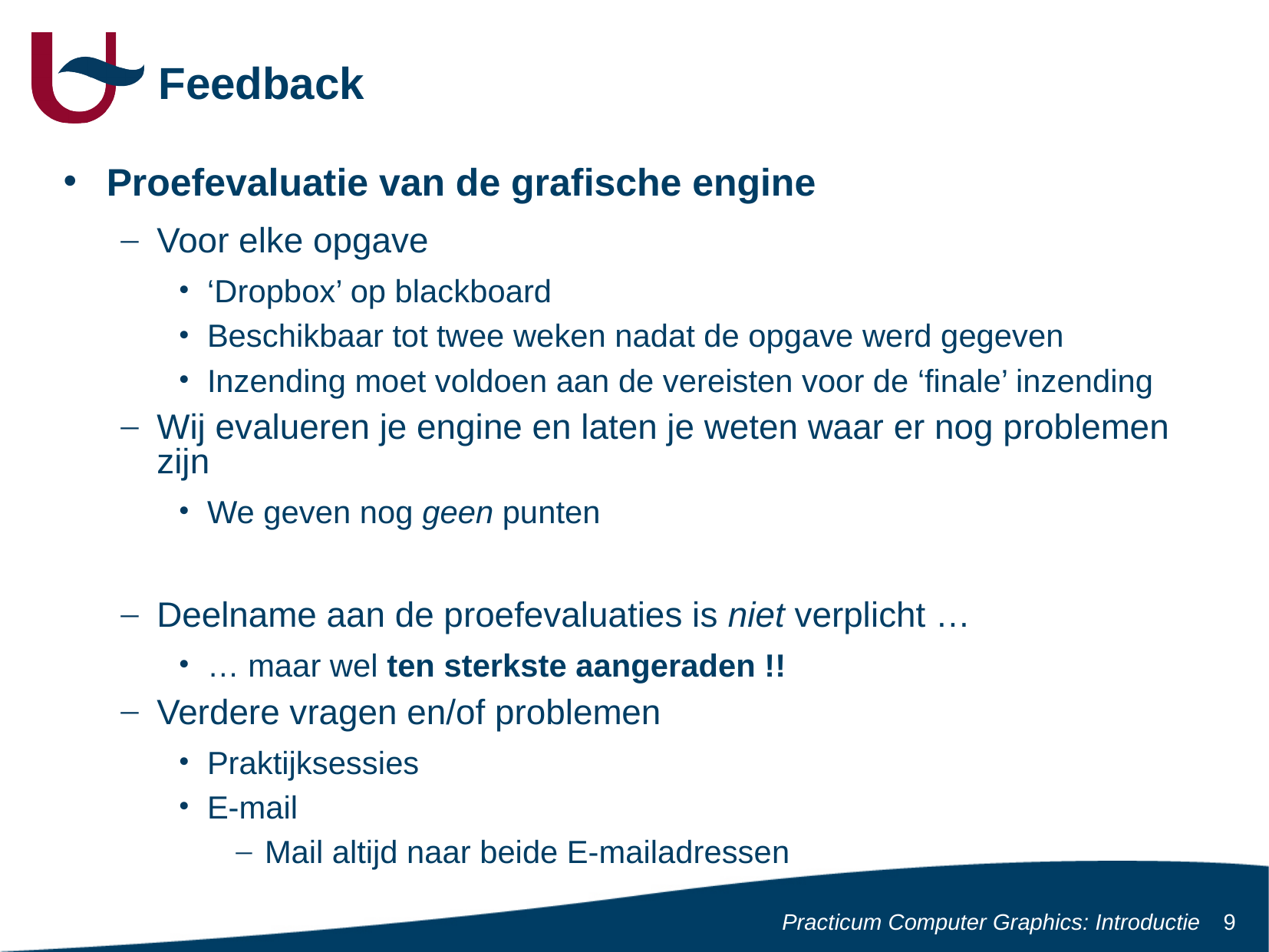

# Feedback
Proefevaluatie van de grafische engine
Voor elke opgave
‘Dropbox’ op blackboard
Beschikbaar tot twee weken nadat de opgave werd gegeven
Inzending moet voldoen aan de vereisten voor de ‘finale’ inzending
Wij evalueren je engine en laten je weten waar er nog problemen zijn
We geven nog geen punten

Deelname aan de proefevaluaties is niet verplicht …
… maar wel ten sterkste aangeraden !!
Verdere vragen en/of problemen
Praktijksessies
E-mail
Mail altijd naar beide E-mailadressen
Practicum Computer Graphics: Introductie
9